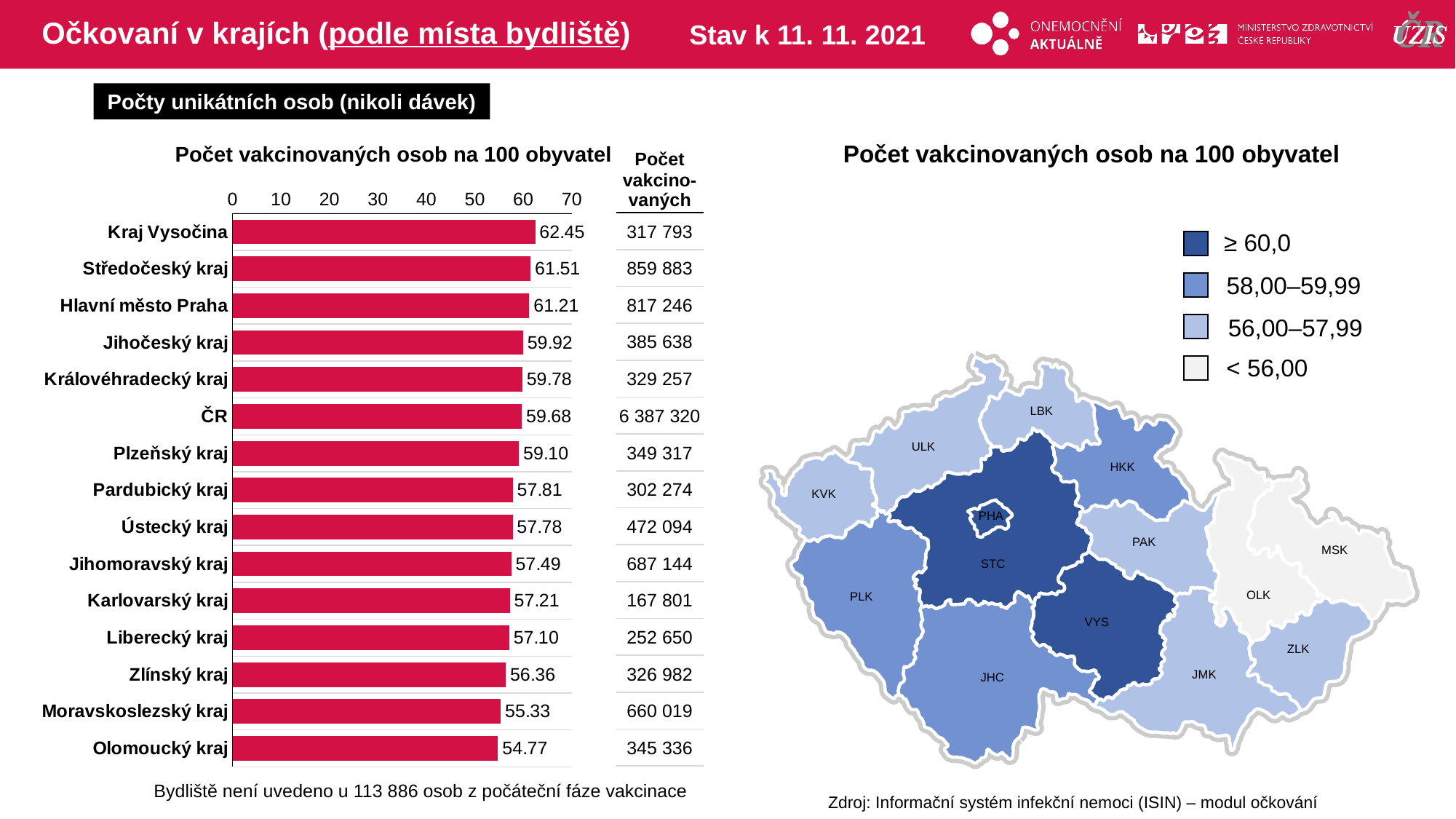

# Očkovaní v krajích (podle místa bydliště)
Stav k 11. 11. 2021
Počty unikátních osob (nikoli dávek)
Počet vakcinovaných osob na 100 obyvatel
Počet vakcinovaných osob na 100 obyvatel
| Počet vakcino-vaných |
| --- |
| 317 793 |
| 859 883 |
| 817 246 |
| 385 638 |
| 329 257 |
| 6 387 320 |
| 349 317 |
| 302 274 |
| 472 094 |
| 687 144 |
| 167 801 |
| 252 650 |
| 326 982 |
| 660 019 |
| 345 336 |

### Chart

| Category | počet na 1000 |
|---|---|
| Kraj Vysočina | 62.4529333 |
| Středočeský kraj | 61.508215 |
| Hlavní město Praha | 61.2130772 |
| Jihočeský kraj | 59.9234559 |
| Královéhradecký kraj | 59.7776337 |
| ČR | 59.6846673 |
| Plzeňský kraj | 59.1019912 |
| Pardubický kraj | 57.8120936 |
| Ústecký kraj | 57.7835604 |
| Jihomoravský kraj | 57.4858595 |
| Karlovarský kraj | 57.2092421 |
| Liberecký kraj | 57.0991421 |
| Zlínský kraj | 56.3646424 |
| Moravskoslezský kraj | 55.3320076 |
| Olomoucký kraj | 54.7698574 |
≥ 60,0

58,00–59,99

56,00–57,99

< 56,00

LBK

ULK

HKK

KVK

PHA

PAK
MSK

STC
OLK

PLK

VYS
ZLK
JMK
JHC
Bydliště není uvedeno u 113 886 osob z počáteční fáze vakcinace
Zdroj: Informační systém infekční nemoci (ISIN) – modul očkování